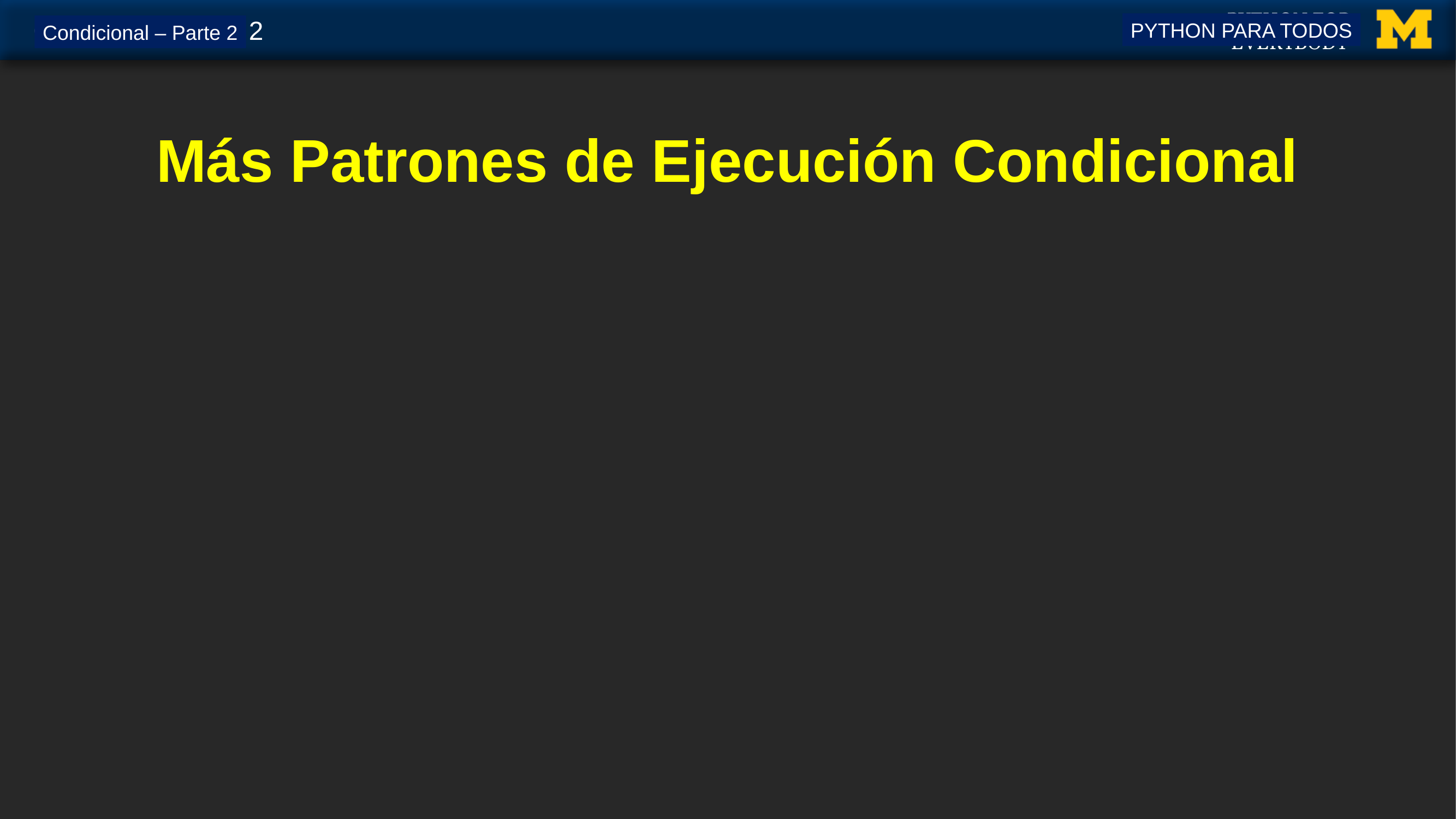

PYTHON PARA TODOS
Condicional – Parte 2
# Más Patrones de Ejecución Condicional